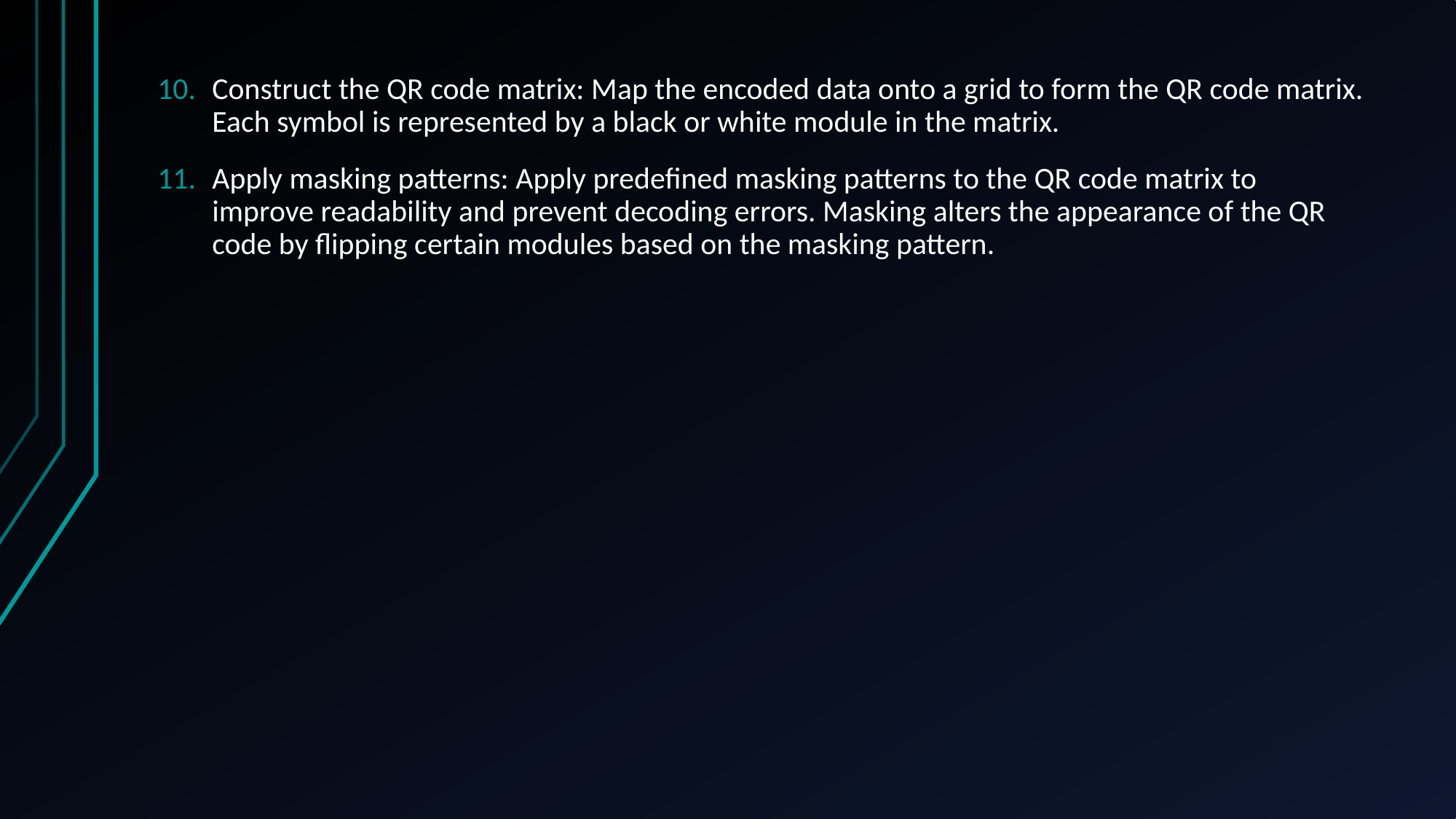

Construct the QR code matrix: Map the encoded data onto a grid to form the QR code matrix. Each symbol is represented by a black or white module in the matrix.
Apply masking patterns: Apply predefined masking patterns to the QR code matrix to improve readability and prevent decoding errors. Masking alters the appearance of the QR code by flipping certain modules based on the masking pattern.